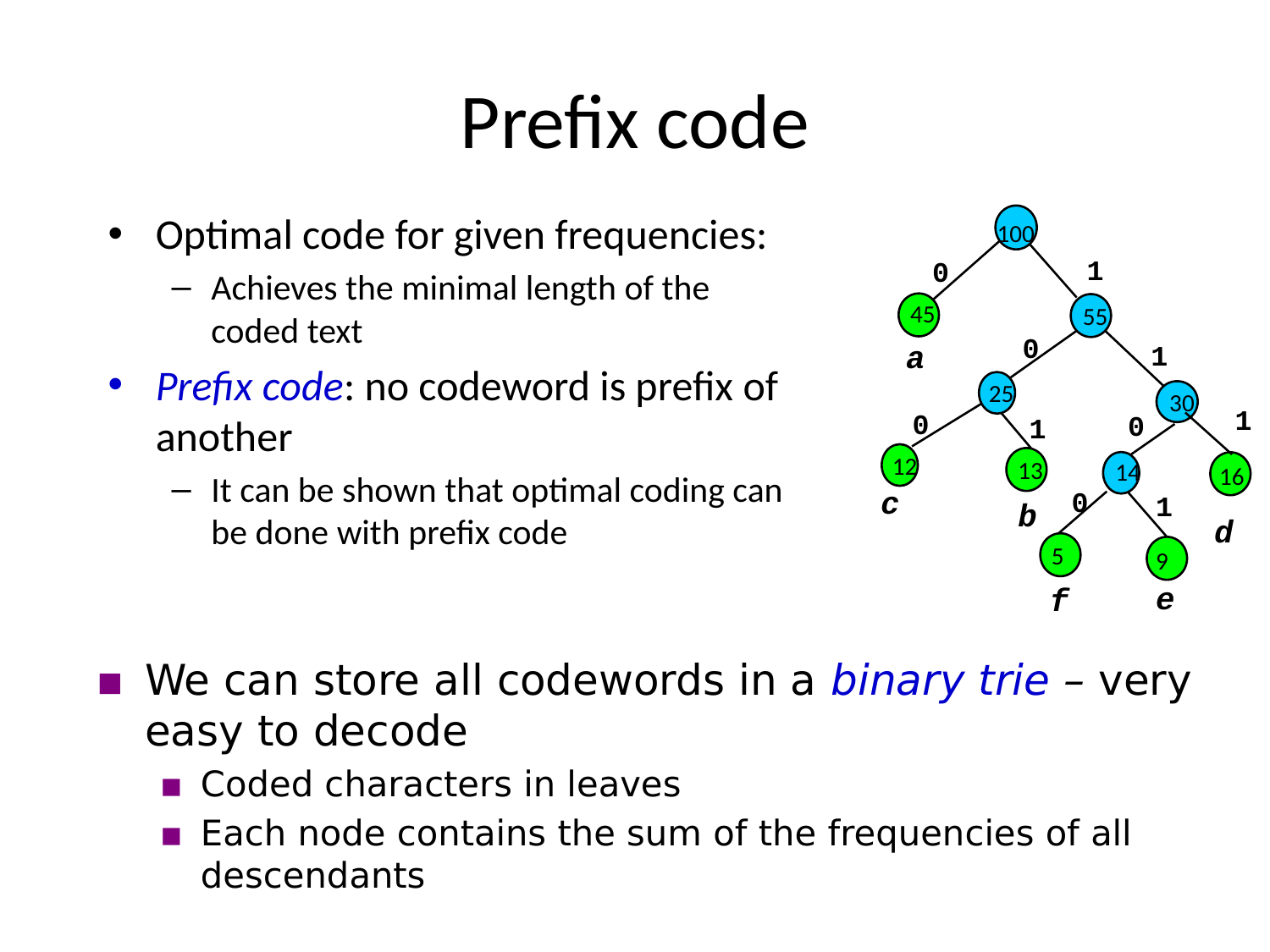

# Prefix code
Optimal code for given frequencies:
Achieves the minimal length of the coded text
Prefix code: no codeword is prefix of another
It can be shown that optimal coding can be done with prefix code

100
1
0
45

a
55

0
1
25

30

1
0
0
1

12
13

14

16
c
0
1
b
d

5

9
e
f
We can store all codewords in a binary trie – very easy to decode
Coded characters in leaves
Each node contains the sum of the frequencies of all descendants